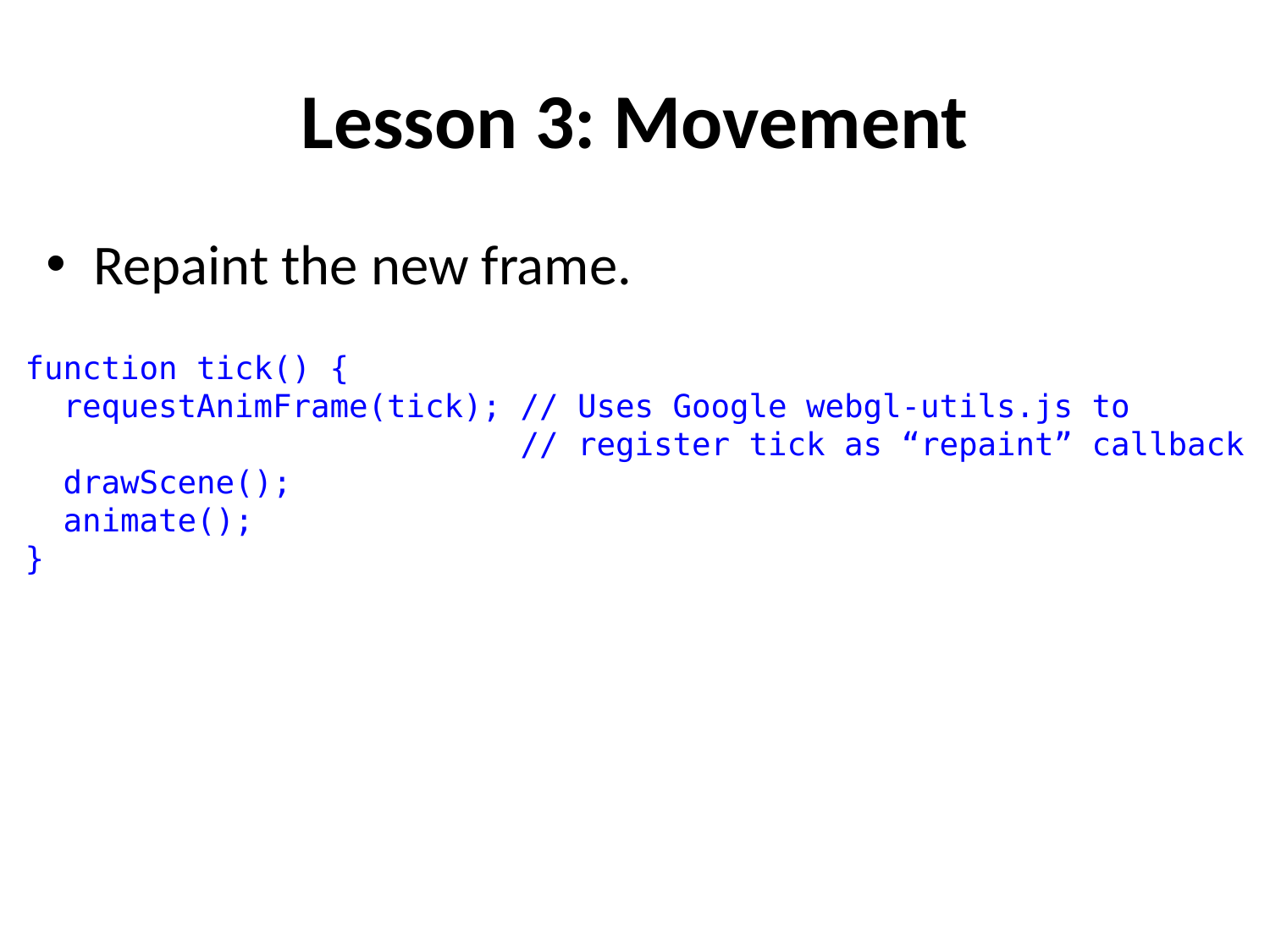

# Lesson 3: Movement
Repaint the new frame.

  function tick() {
    requestAnimFrame(tick); // Uses Google webgl-utils.js to
                            // register tick as “repaint” callback
    drawScene();
    animate();
  }